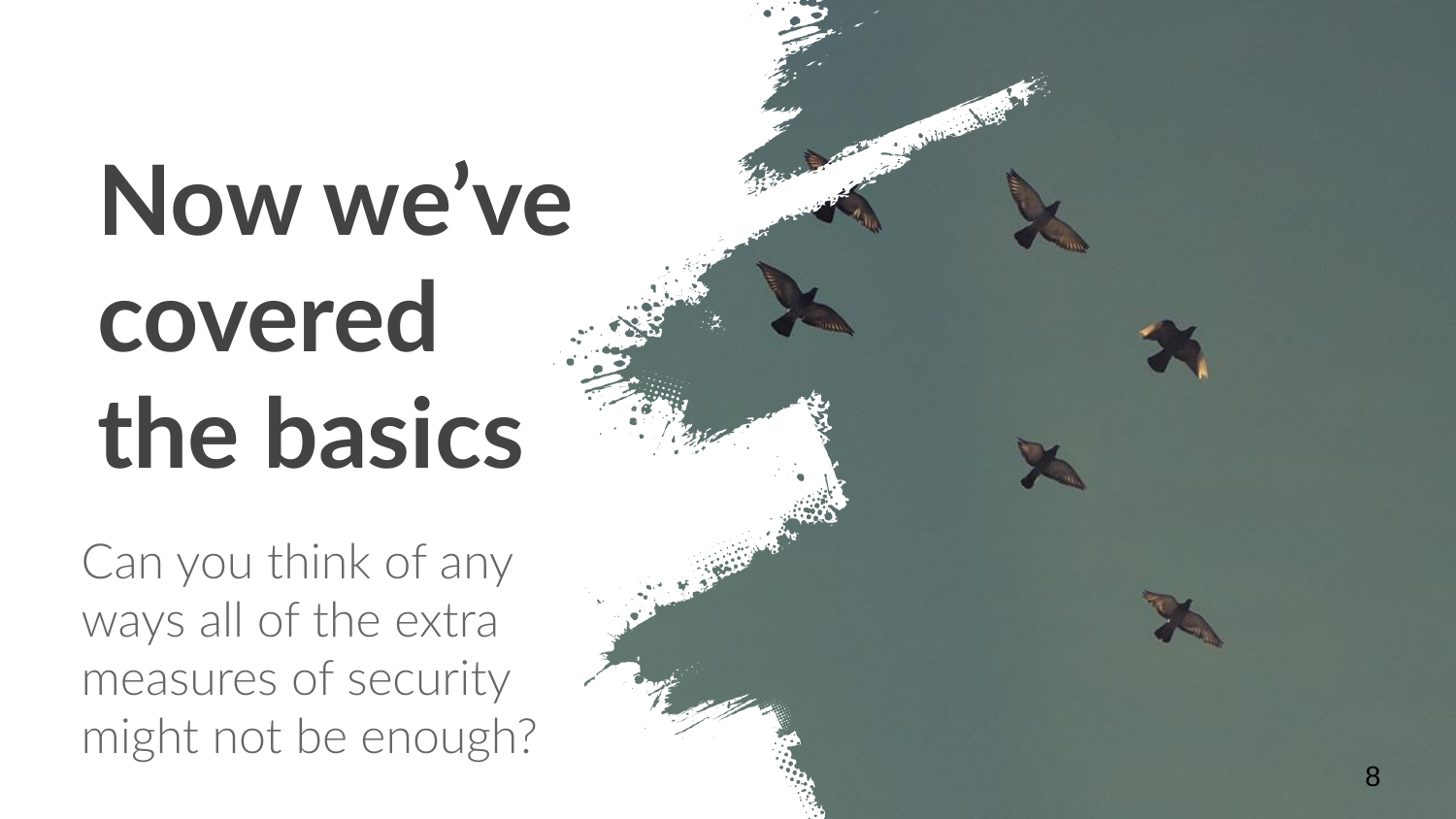

Now we’ve covered the basics
Can you think of any ways all of the extra measures of security might not be enough?
8